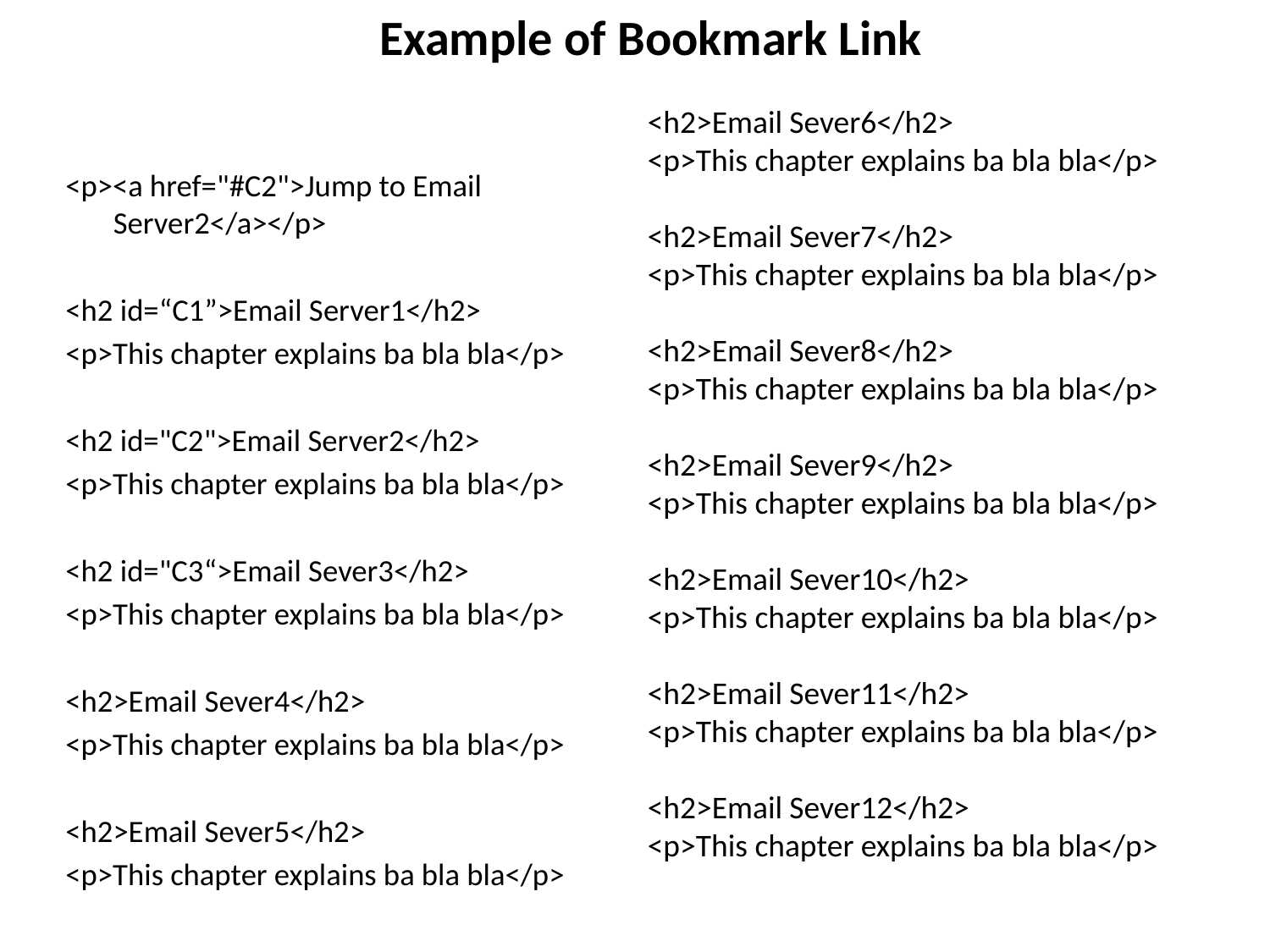

Example of Bookmark Link
<h2>Email Sever6</h2>
<p>This chapter explains ba bla bla</p>

<h2>Email Sever7</h2>
<p>This chapter explains ba bla bla</p>

<h2>Email Sever8</h2>
<p>This chapter explains ba bla bla</p>

<h2>Email Sever9</h2>
<p>This chapter explains ba bla bla</p>

<h2>Email Sever10</h2>
<p>This chapter explains ba bla bla</p>

<h2>Email Sever11</h2>
<p>This chapter explains ba bla bla</p>

<h2>Email Sever12</h2>
<p>This chapter explains ba bla bla</p>

<p><a href="#C2">Jump to Email Server2</a></p>

<h2 id=“C1”>Email Server1</h2>
<p>This chapter explains ba bla bla</p>

<h2 id="C2">Email Server2</h2>
<p>This chapter explains ba bla bla</p>

<h2 id="C3“>Email Sever3</h2>
<p>This chapter explains ba bla bla</p>

<h2>Email Sever4</h2>
<p>This chapter explains ba bla bla</p>

<h2>Email Sever5</h2>
<p>This chapter explains ba bla bla</p>